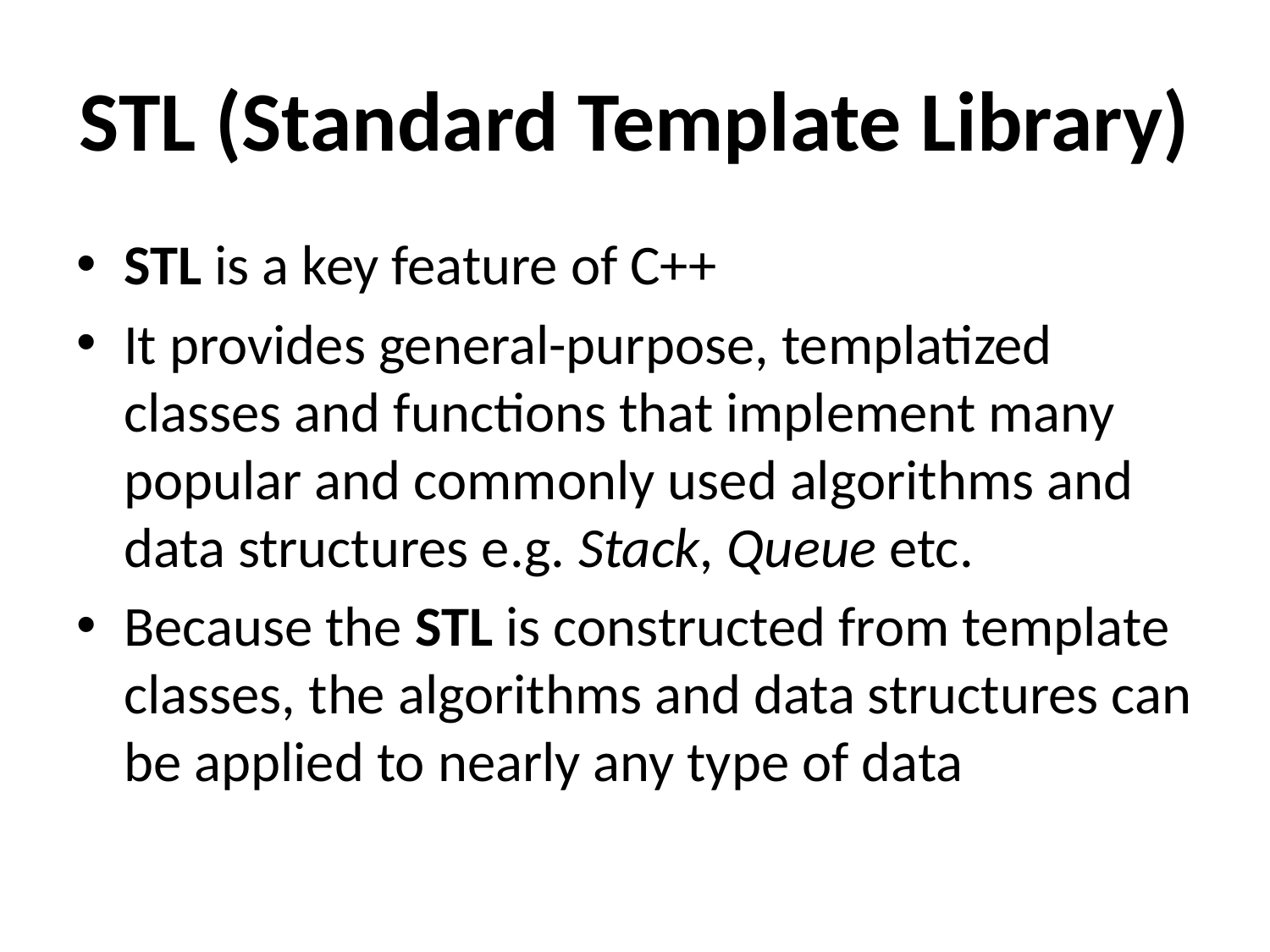

# STL (Standard Template Library)
STL is a key feature of C++
It provides general-purpose, templatized classes and functions that implement many popular and commonly used algorithms and data structures e.g. Stack, Queue etc.
Because the STL is constructed from template classes, the algorithms and data structures can be applied to nearly any type of data